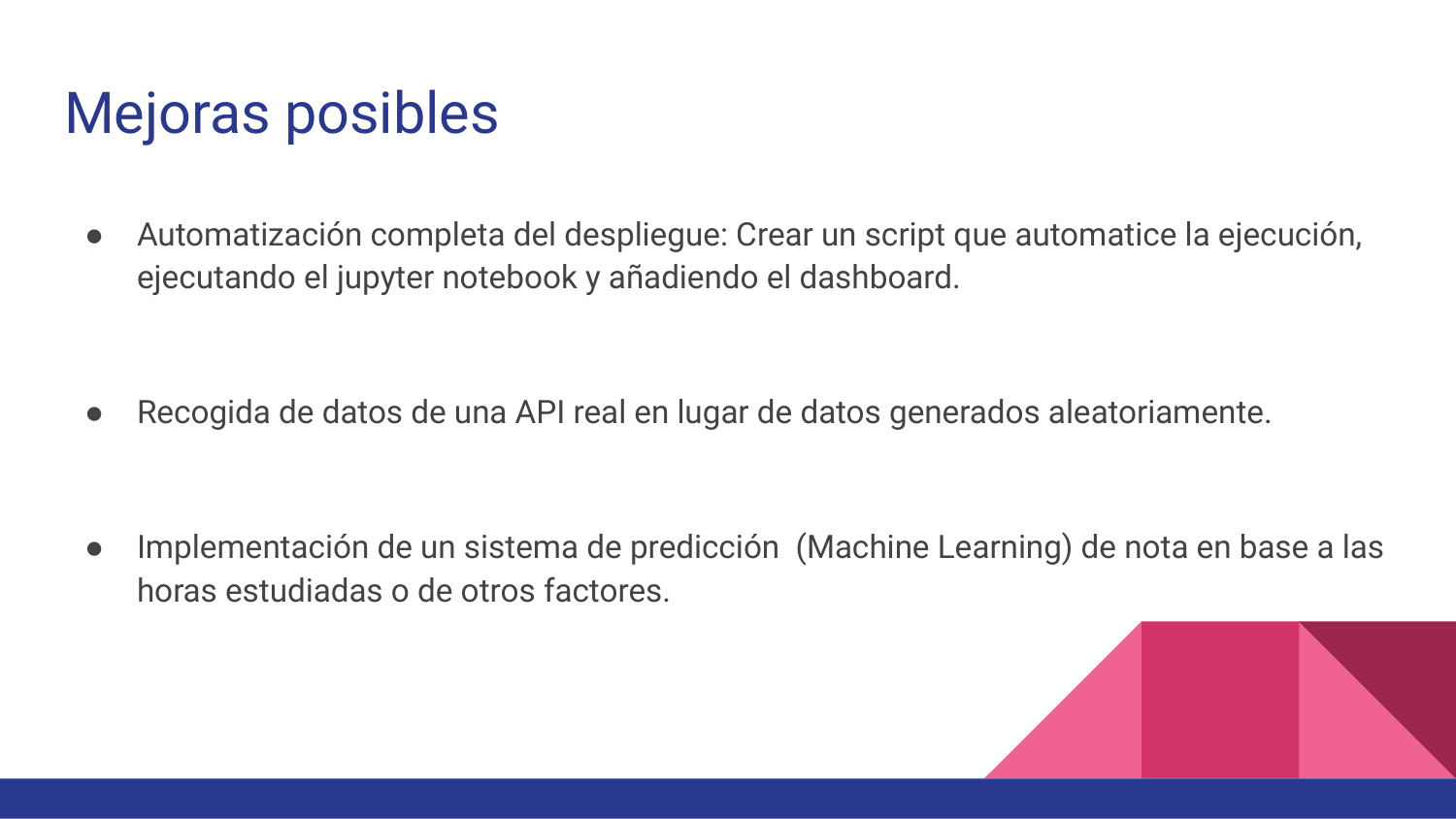

# Mejoras posibles

Automatización completa del despliegue: Crear un script que automatice la ejecución, ejecutando el jupyter notebook y añadiendo el dashboard.

Recogida de datos de una API real en lugar de datos generados aleatoriamente.

Implementación de un sistema de predicción  (Machine Learning) de nota en base a las horas estudiadas o de otros factores.